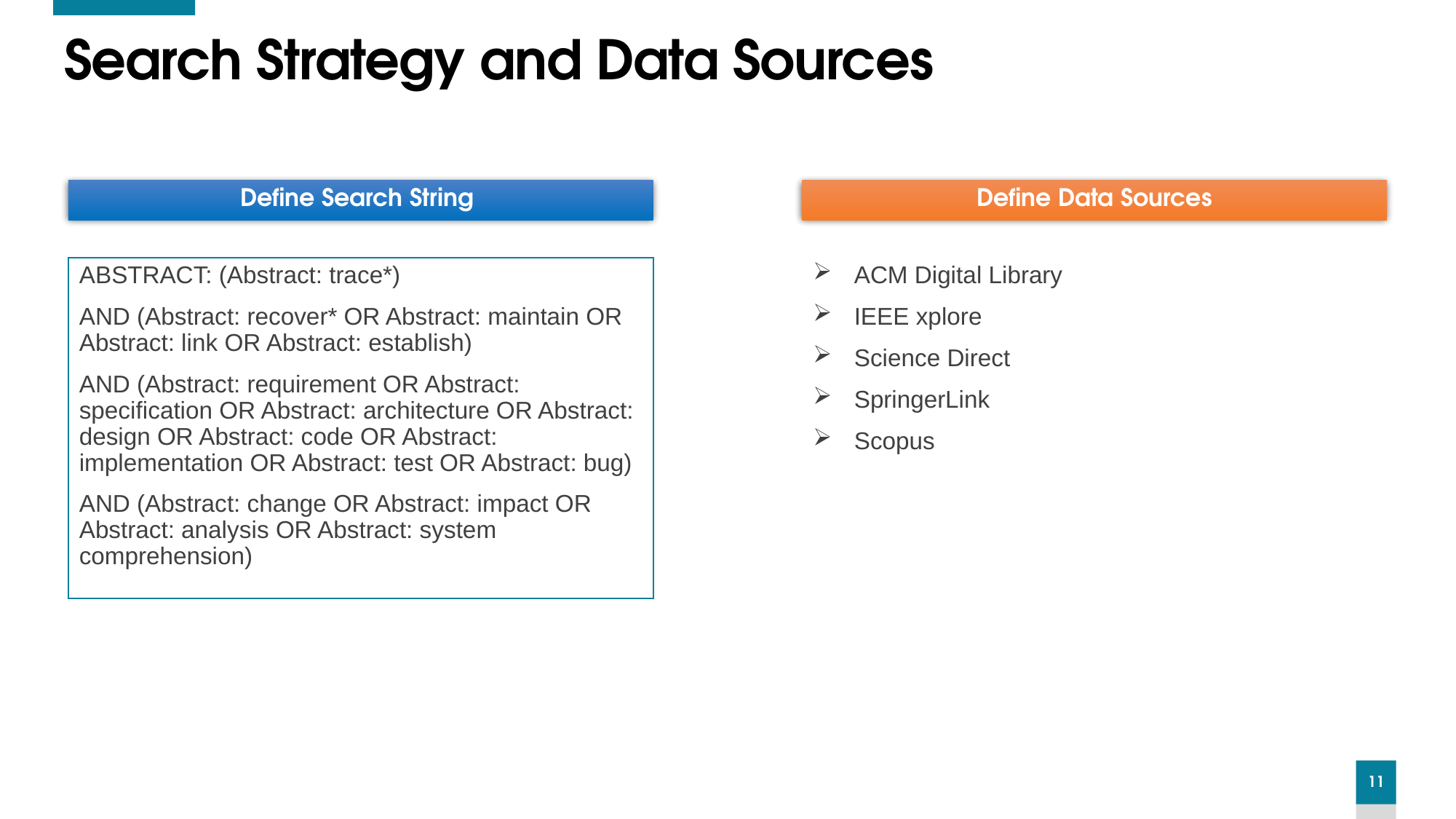

# Search Strategy and Data Sources
Define Search String
Define Data Sources
ABSTRACT: (Abstract: trace*)
AND (Abstract: recover* OR Abstract: maintain OR Abstract: link OR Abstract: establish)
AND (Abstract: requirement OR Abstract: specification OR Abstract: architecture OR Abstract: design OR Abstract: code OR Abstract: implementation OR Abstract: test OR Abstract: bug)
AND (Abstract: change OR Abstract: impact OR Abstract: analysis OR Abstract: system comprehension)
ACM Digital Library
IEEE xplore
Science Direct
SpringerLink
Scopus